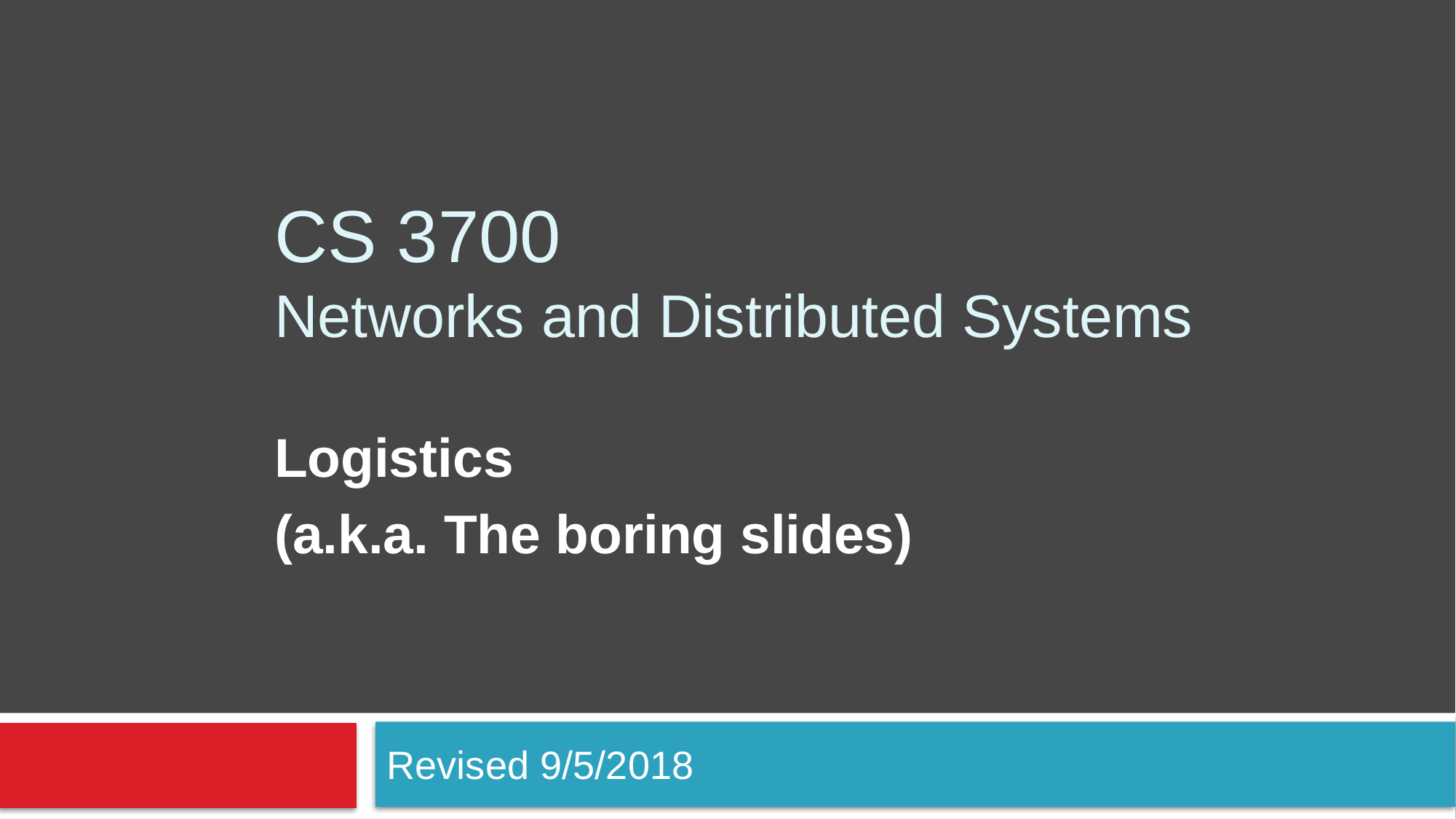

# CS 3700 Networks and Distributed Systems
Logistics
(a.k.a. The boring slides)
Revised 9/5/2018